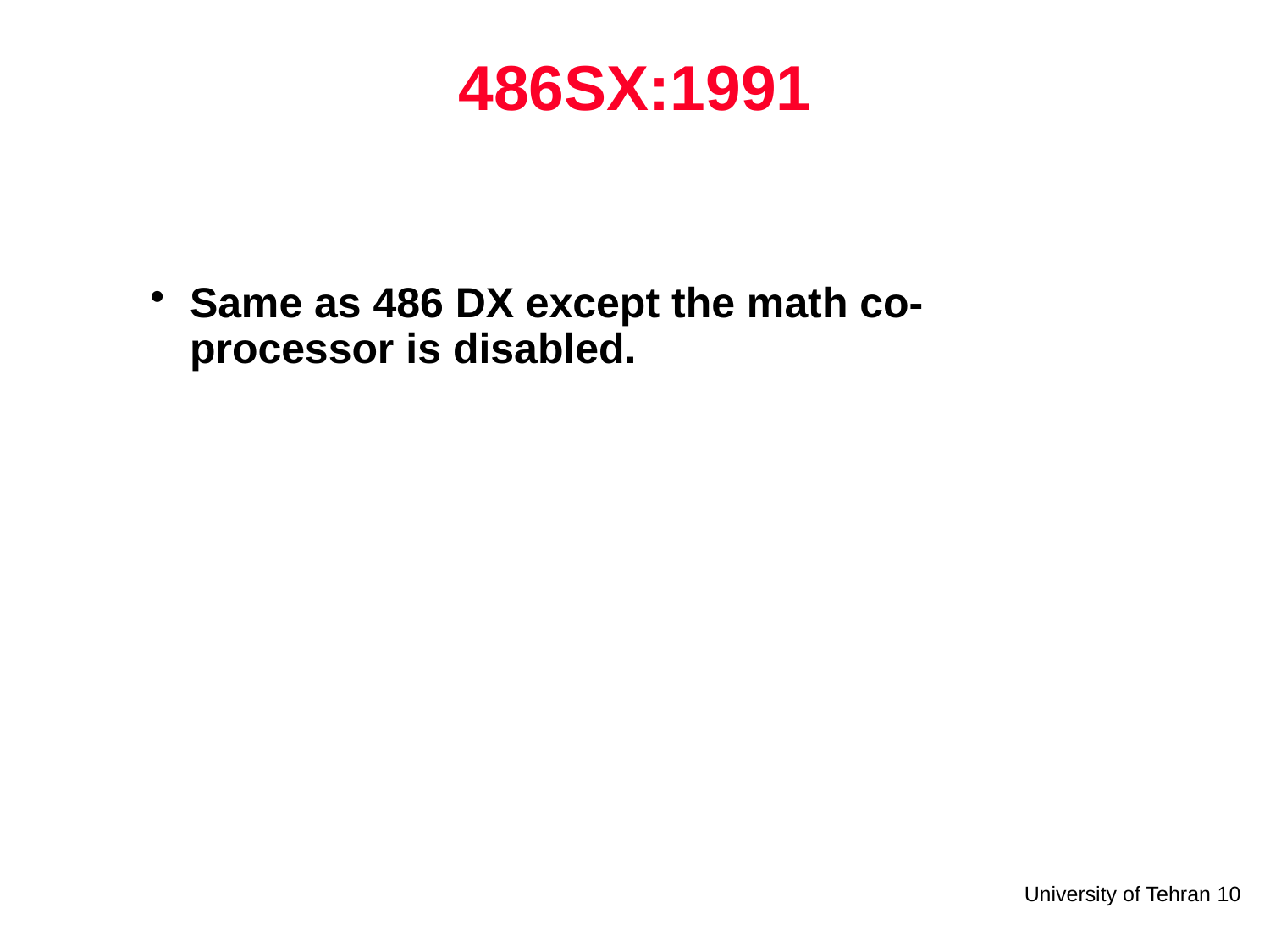

# 486SX:1991
Same as 486 DX except the math co-processor is disabled.